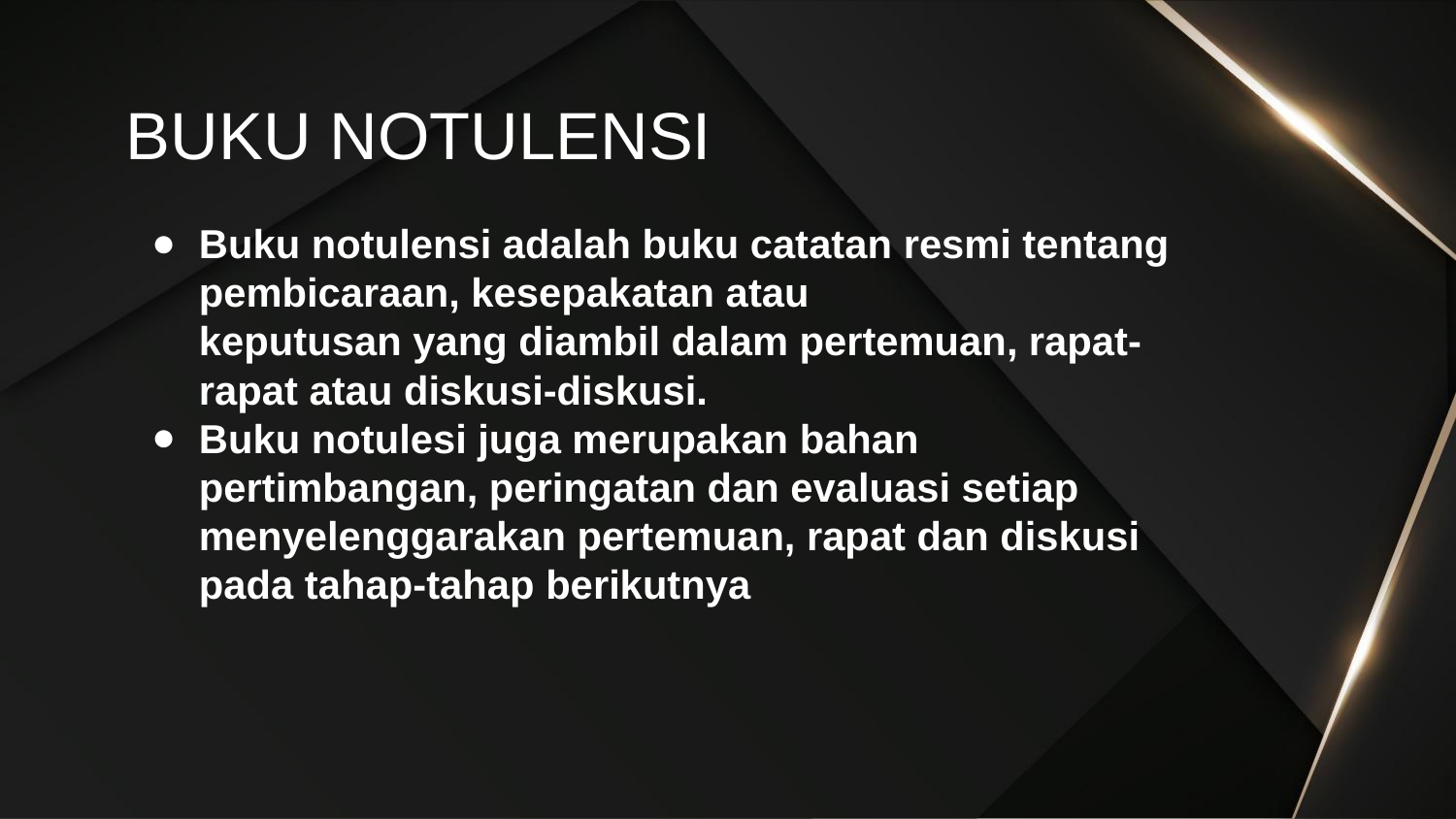

# BUKU NOTULENSI
Buku notulensi adalah buku catatan resmi tentang pembicaraan, kesepakatan atau
keputusan yang diambil dalam pertemuan, rapat-rapat atau diskusi-diskusi.
Buku notulesi juga merupakan bahan pertimbangan, peringatan dan evaluasi setiap
menyelenggarakan pertemuan, rapat dan diskusi pada tahap-tahap berikutnya